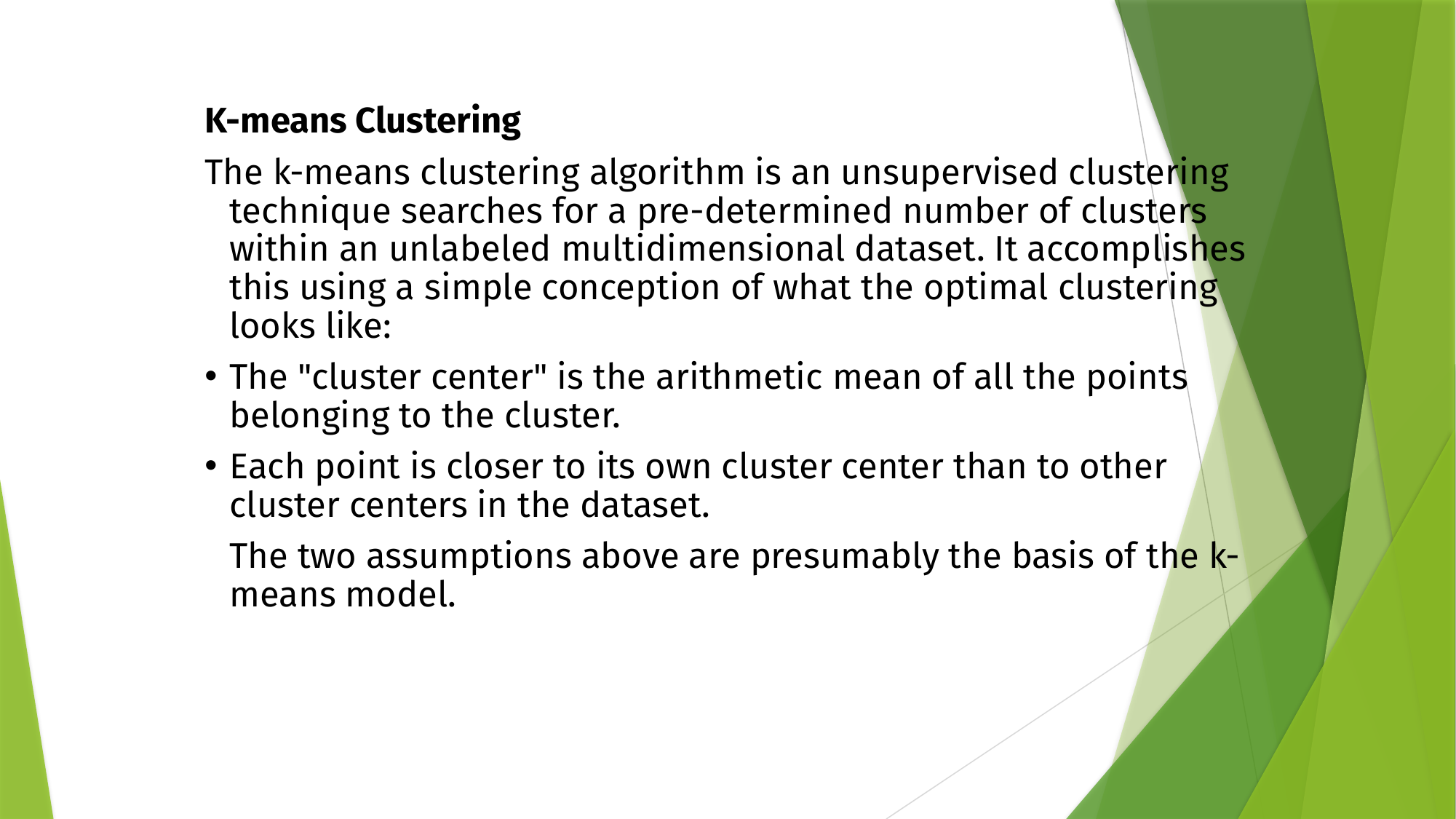

K-means Clustering
The k-means clustering algorithm is an unsupervised clustering technique searches for a pre-determined number of clusters within an unlabeled multidimensional dataset. It accomplishes this using a simple conception of what the optimal clustering looks like:
The "cluster center" is the arithmetic mean of all the points belonging to the cluster.
Each point is closer to its own cluster center than to other cluster centers in the dataset.
The two assumptions above are presumably the basis of the k-means model.